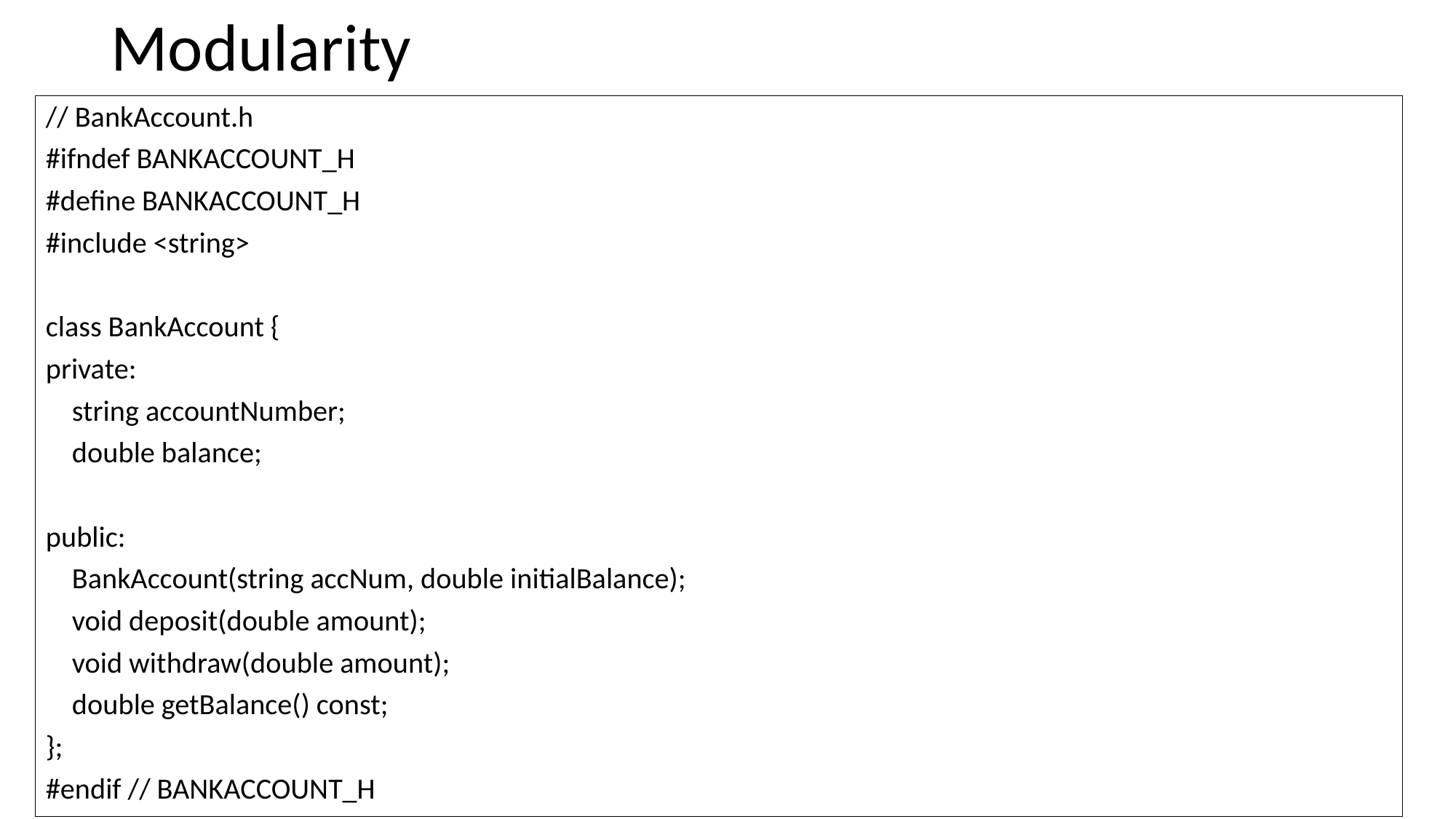

# Modularity
// BankAccount.h
#ifndef BANKACCOUNT_H
#define BANKACCOUNT_H
#include <string>

class BankAccount {
private:
    string accountNumber;
    double balance;

public:
    BankAccount(string accNum, double initialBalance);
    void deposit(double amount);
    void withdraw(double amount);
    double getBalance() const;
};
#endif // BANKACCOUNT_H